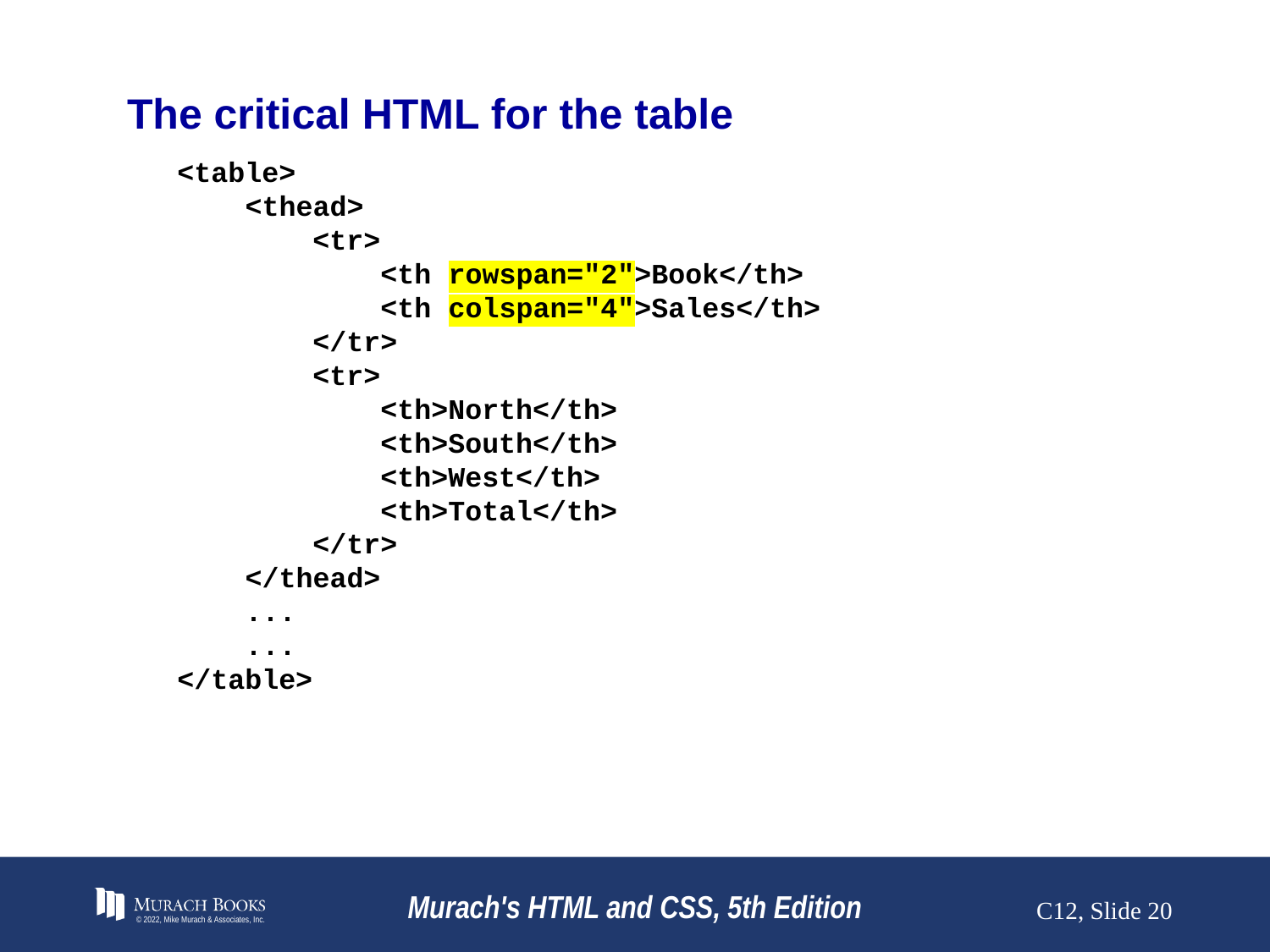

# The critical HTML for the table
<table>
    <thead>
        <tr>
            <th rowspan="2">Book</th>
            <th colspan="4">Sales</th>
        </tr>
        <tr>
            <th>North</th>
            <th>South</th>
            <th>West</th>
            <th>Total</th>
        </tr>
    </thead>
    ...
    ...
</table>

© 2022, Mike Murach & Associates, Inc.
Murach's HTML and CSS, 5th Edition

C12, Slide 20